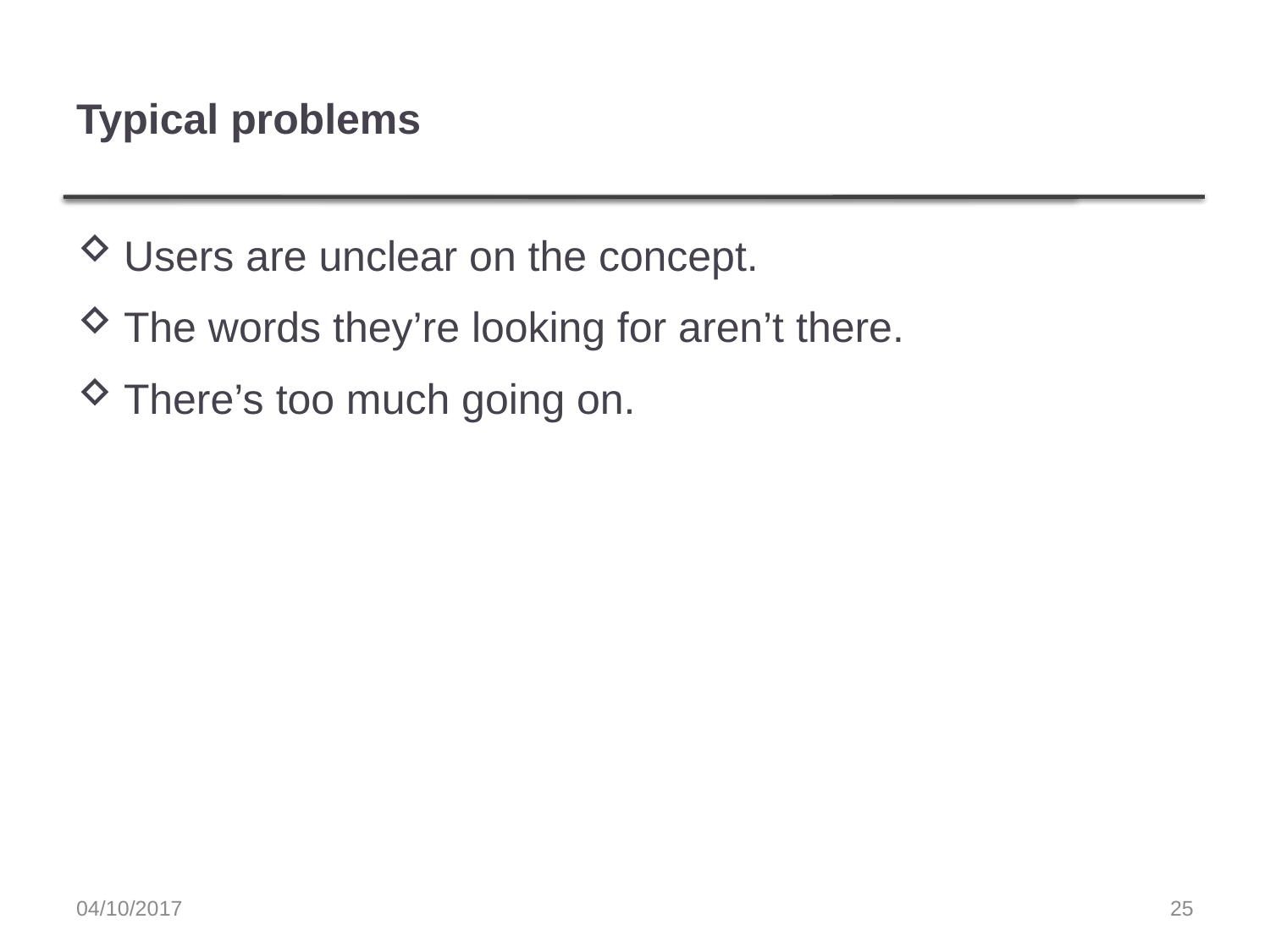

# Typical problems
Users are unclear on the concept.
The words they’re looking for aren’t there.
There’s too much going on.
04/10/2017
25